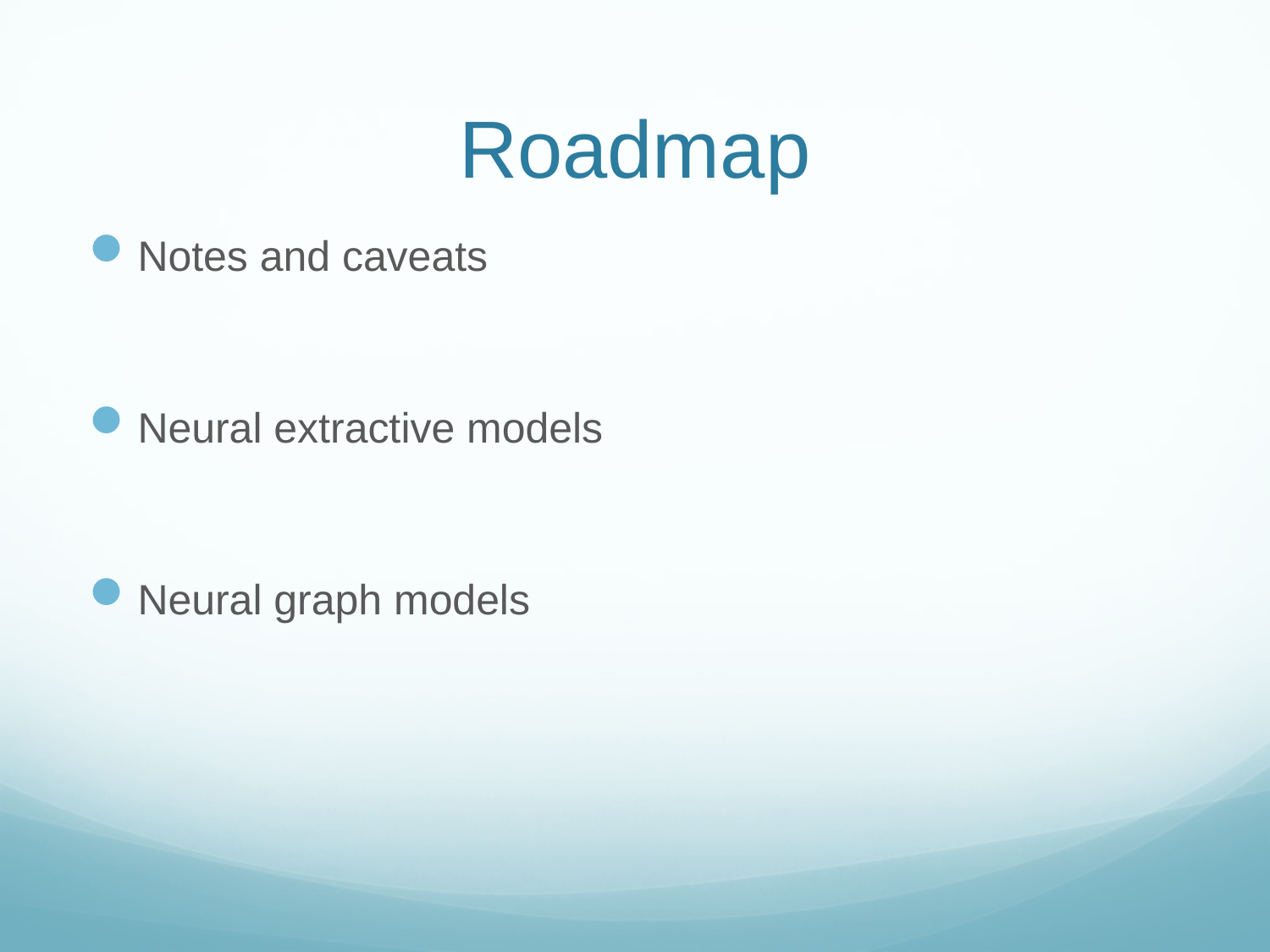

# Roadmap
Notes and caveats

Neural extractive models

Neural graph models